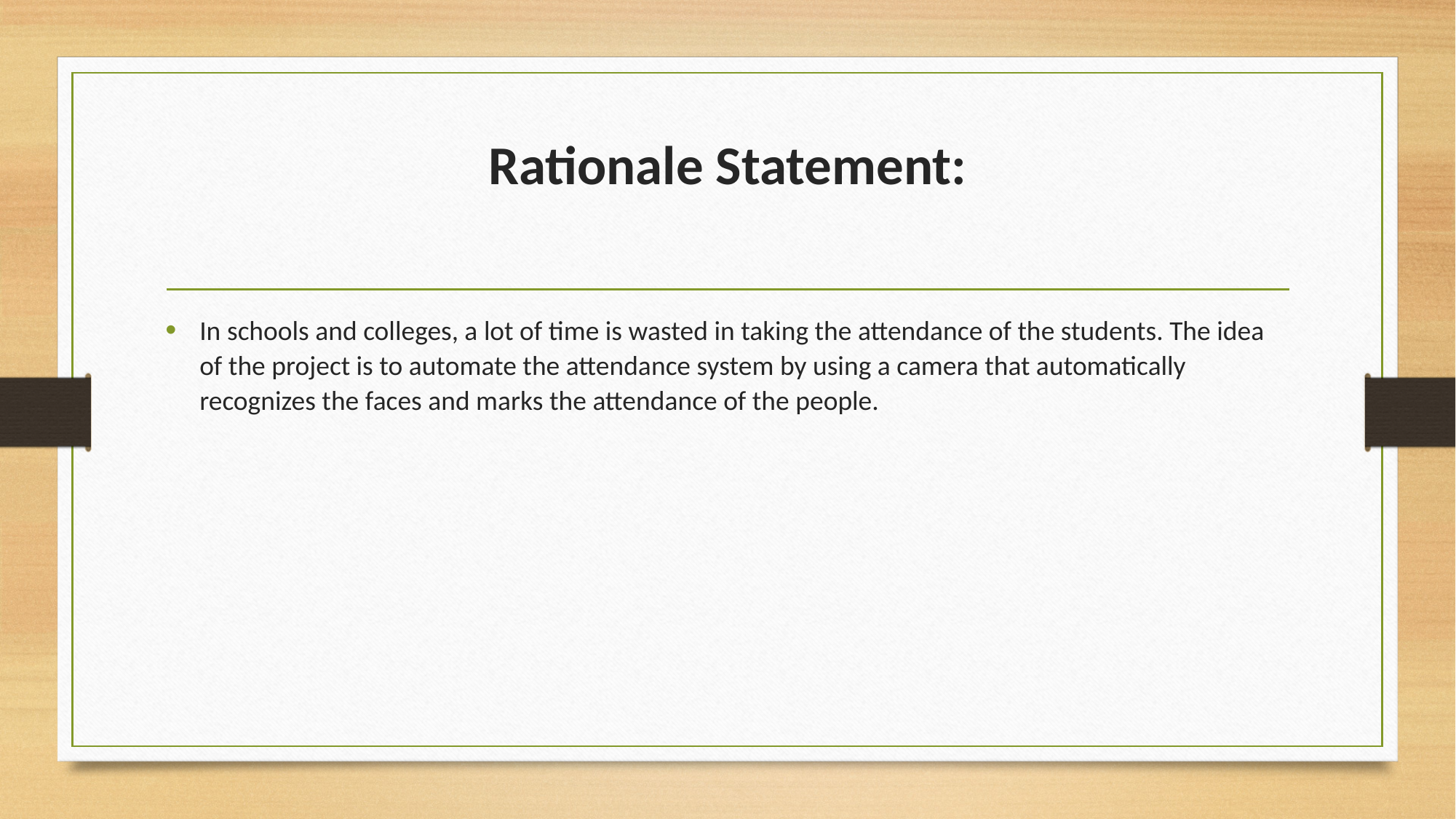

# Rationale Statement:
In schools and colleges, a lot of time is wasted in taking the attendance of the students. The idea of the project is to automate the attendance system by using a camera that automatically recognizes the faces and marks the attendance of the people.